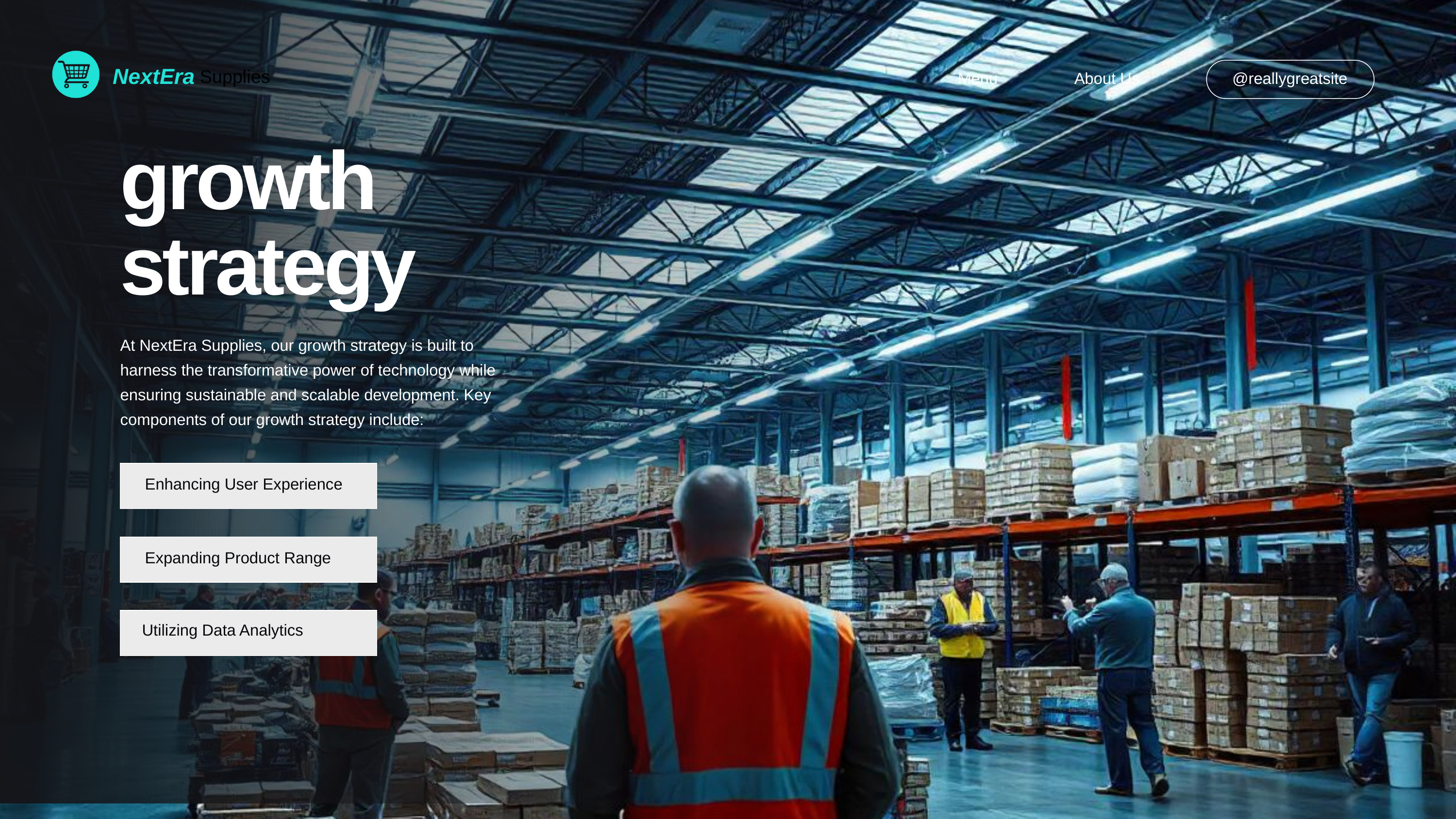

NextEra
 Supplies

Menu
About Us
@reallygreatsite
growth strategy
At NextEra Supplies, our growth strategy is built to harness the transformative power of technology while ensuring sustainable and scalable development. Key components of our growth strategy include:

Enhancing User Experience

Expanding Product Range

Utilizing Data Analytics